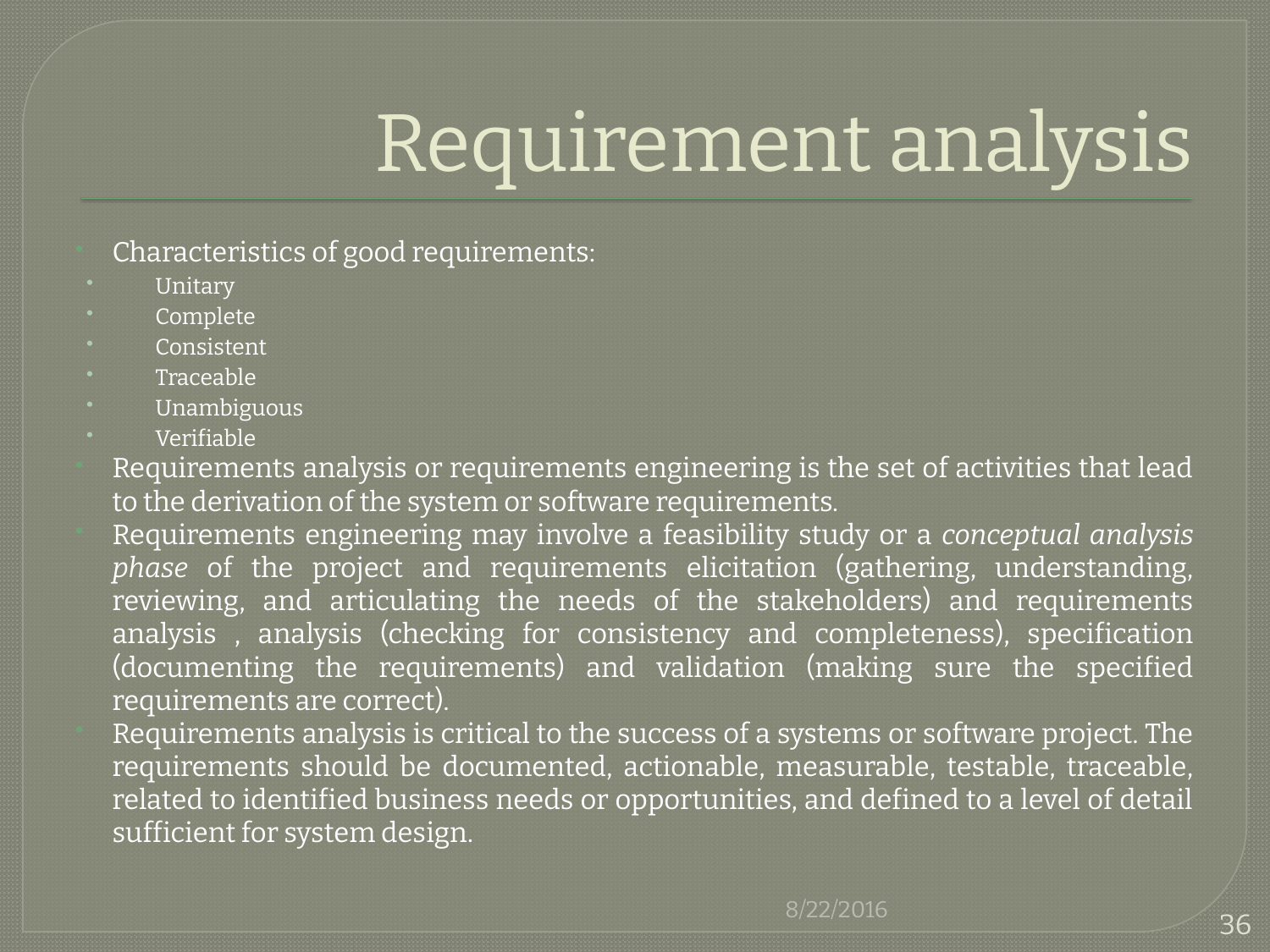

# Requirement analysis
Characteristics of good requirements:
Unitary
Complete
Consistent
Traceable
Unambiguous
Verifiable
Requirements analysis or requirements engineering is the set of activities that lead to the derivation of the system or software requirements.
Requirements engineering may involve a feasibility study or a conceptual analysis phase of the project and requirements elicitation (gathering, understanding, reviewing, and articulating the needs of the stakeholders) and requirements analysis , analysis (checking for consistency and completeness), specification (documenting the requirements) and validation (making sure the specified requirements are correct).
Requirements analysis is critical to the success of a systems or software project. The requirements should be documented, actionable, measurable, testable, traceable, related to identified business needs or opportunities, and defined to a level of detail sufficient for system design.

8/22/2016
36